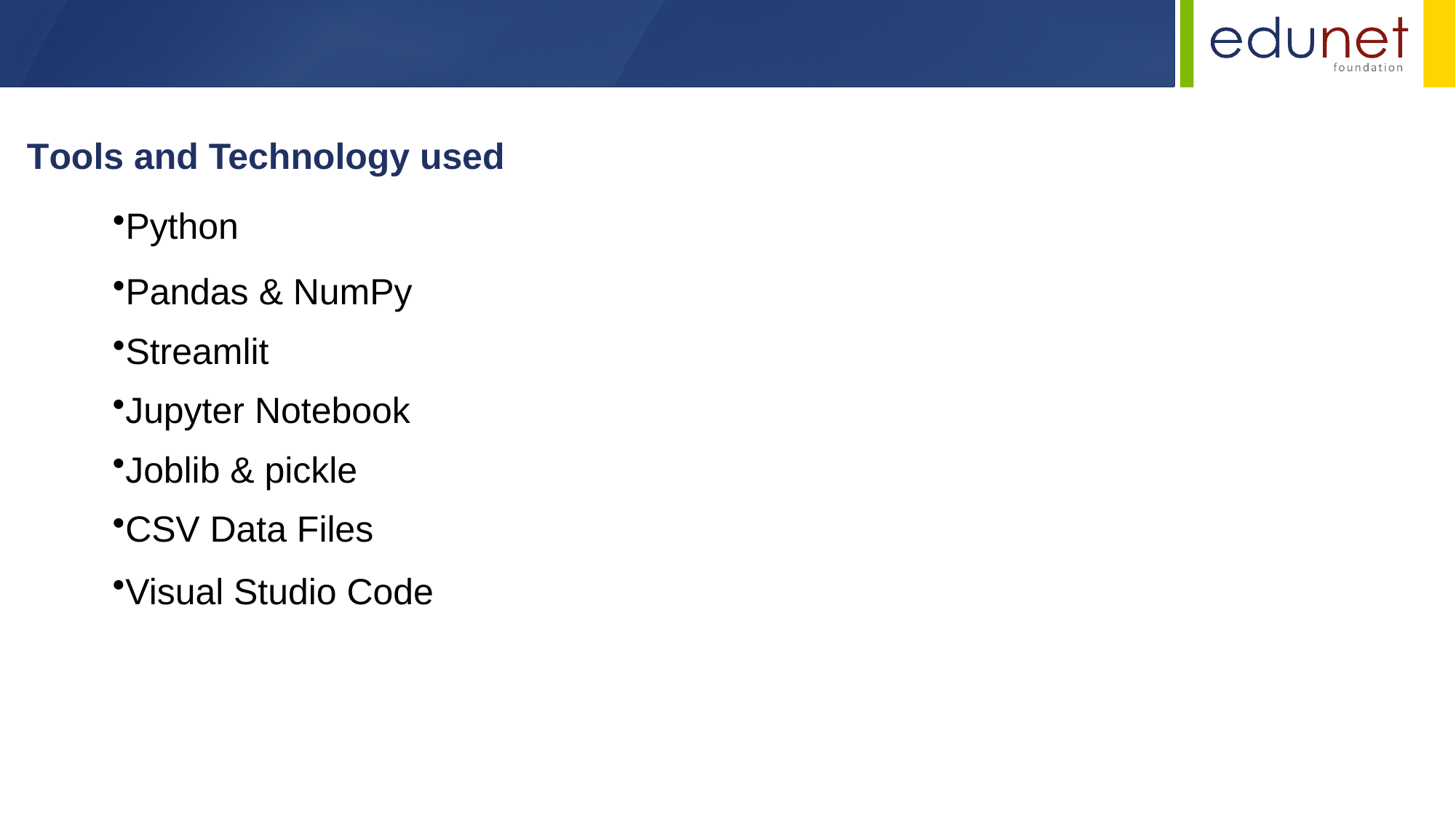

Tools and Technology used
Python

Pandas & NumPy

Streamlit

Jupyter Notebook

Joblib & pickle

CSV Data Files

Visual Studio Code